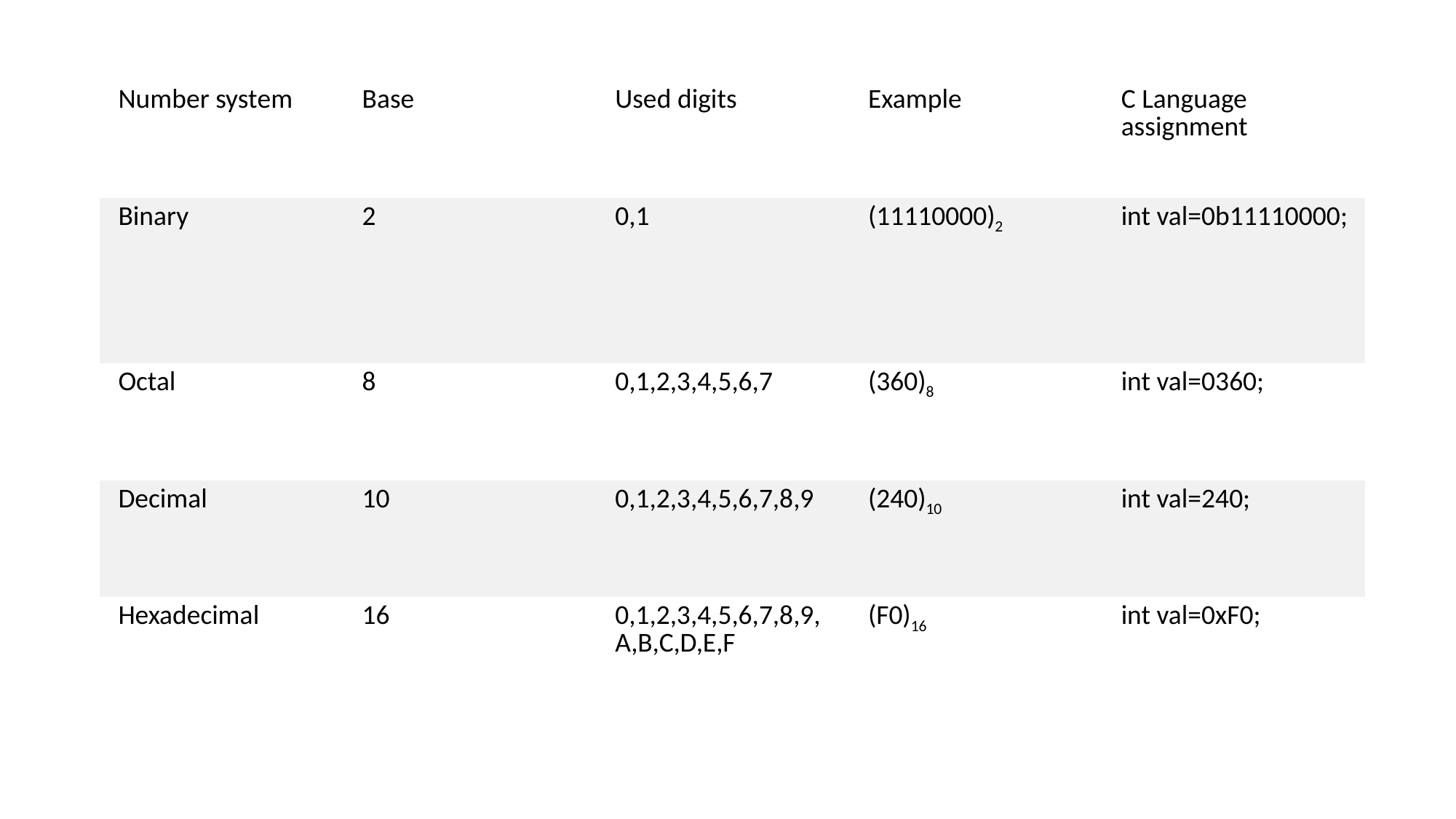

| Number system | Base | Used digits | Example | C Language assignment |
| --- | --- | --- | --- | --- |
| Binary | 2 | 0,1 | (11110000)2 | int val=0b11110000; |
| Octal | 8 | 0,1,2,3,4,5,6,7 | (360)8 | int val=0360; |
| Decimal | 10 | 0,1,2,3,4,5,6,7,8,9 | (240)10 | int val=240; |
| Hexadecimal | 16 | 0,1,2,3,4,5,6,7,8,9, A,B,C,D,E,F | (F0)16 | int val=0xF0; |